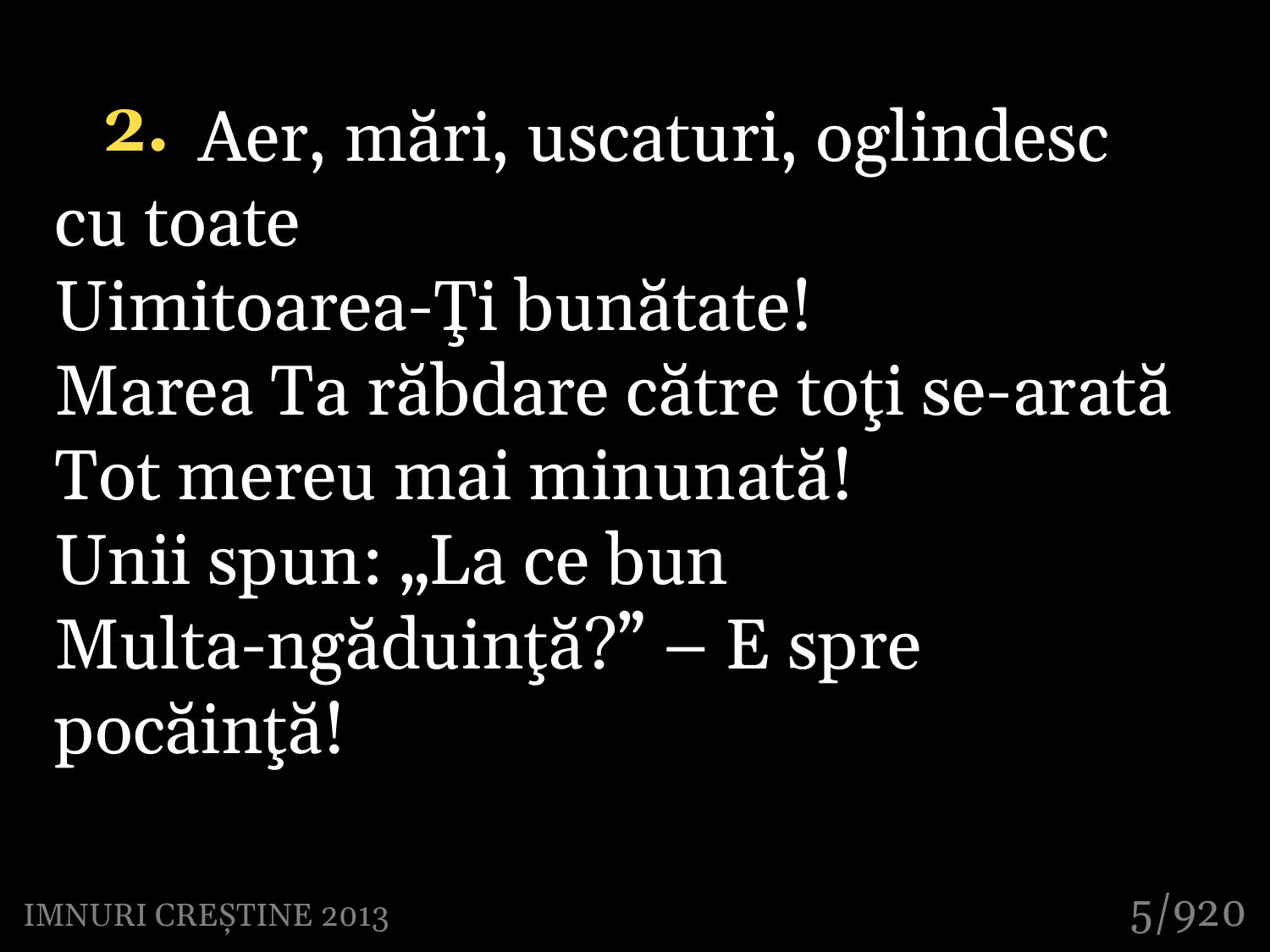

2.
	 Aer, mări, uscaturi, oglindesc
cu toate
Uimitoarea-Ţi bunătate!
Marea Ta răbdare către toţi se-arată
Tot mereu mai minunată!
Unii spun: „La ce bun
Multa-ngăduinţă?” – E spre pocăinţă!
5/920
IMNURI CREȘTINE 2013